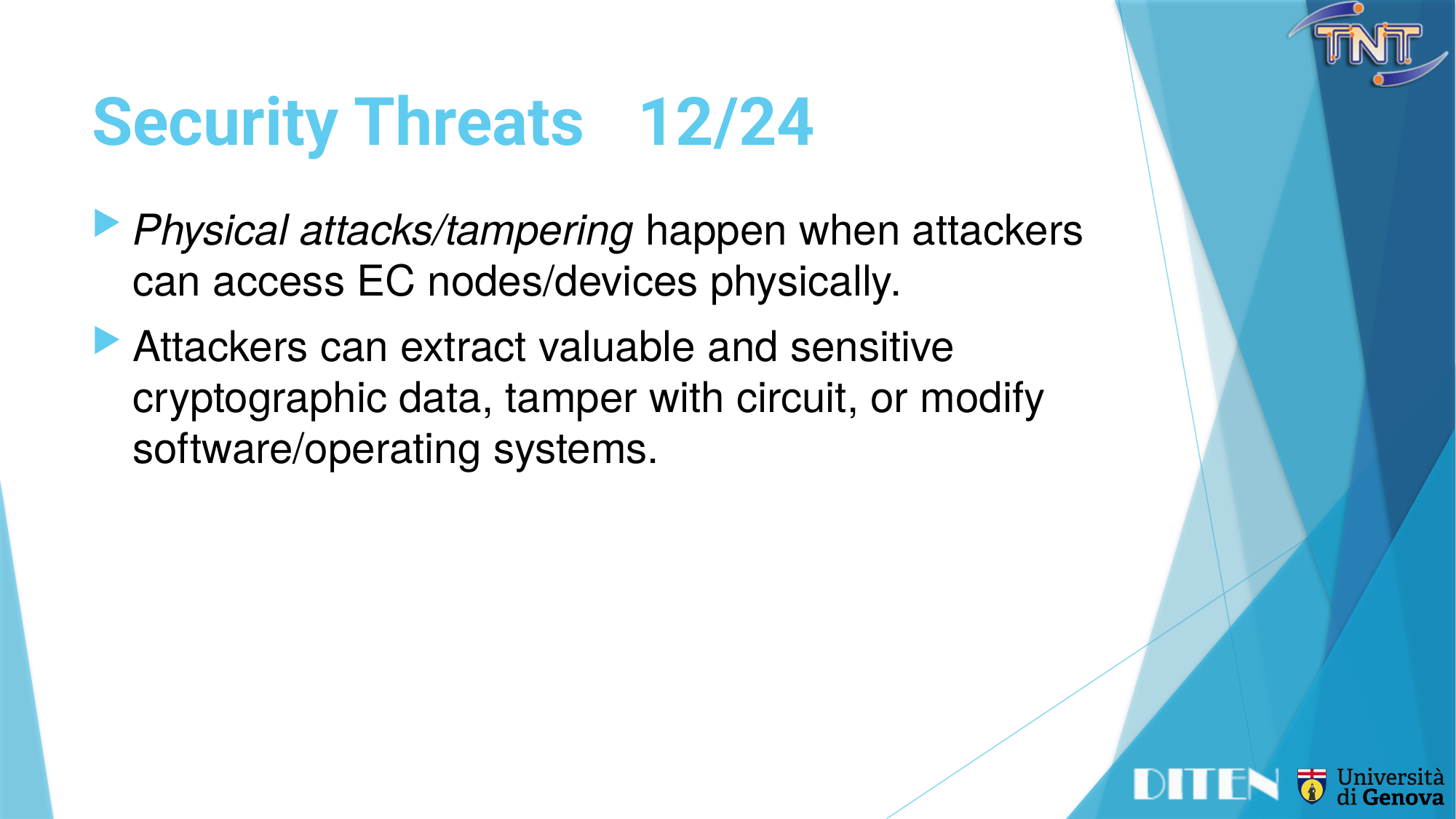

# Security Threats	12/24
Physical attacks/tampering happen when attackers can access EC nodes/devices physically.
Attackers can extract valuable and sensitive cryptographic data, tamper with circuit, or modify software/operating systems.